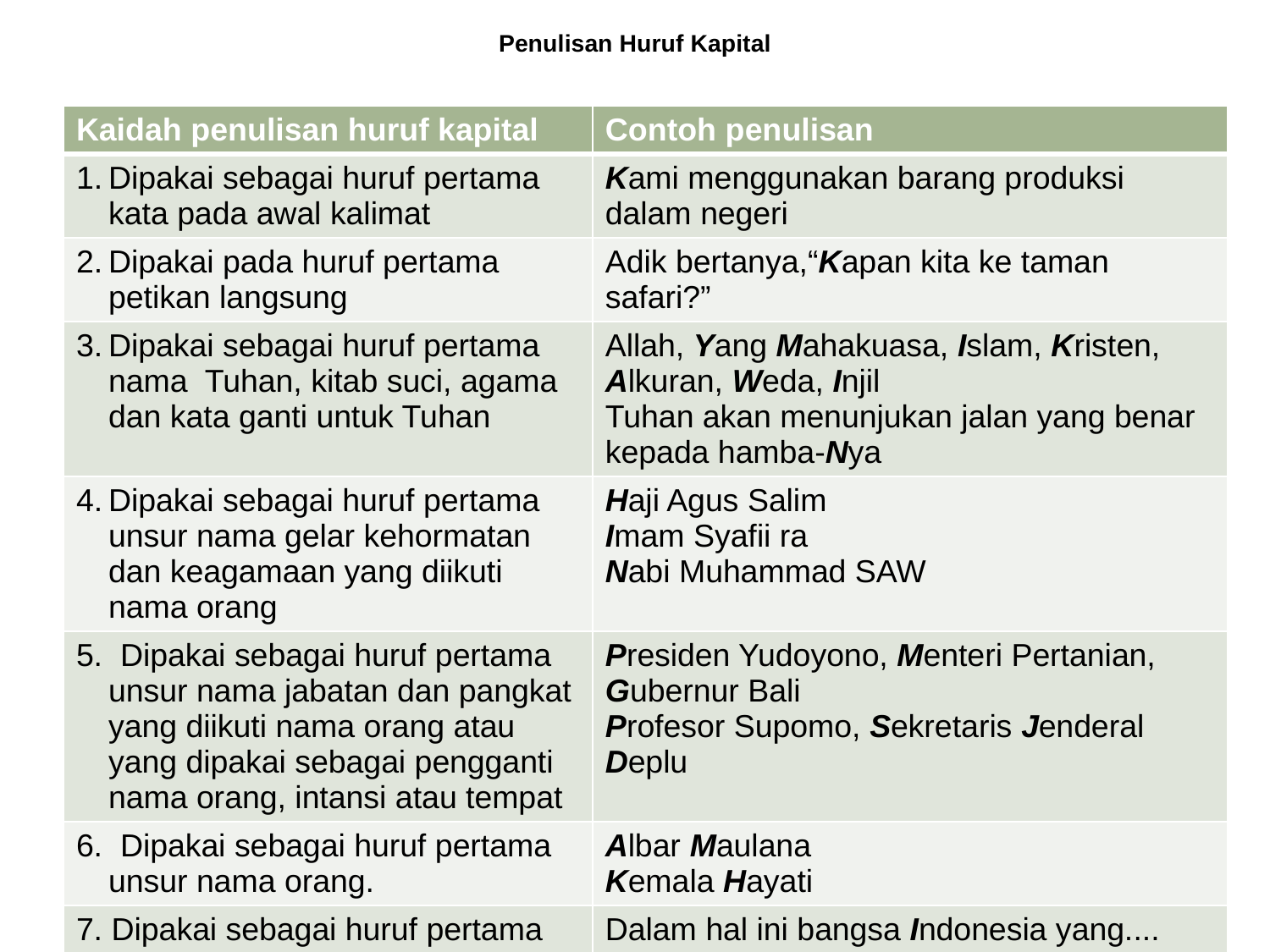

# Penulisan Huruf Kapital
| Kaidah penulisan huruf kapital | Contoh penulisan |
| --- | --- |
| Dipakai sebagai huruf pertama kata pada awal kalimat | Kami menggunakan barang produksi dalam negeri |
| Dipakai pada huruf pertama petikan langsung | Adik bertanya,“Kapan kita ke taman safari?” |
| Dipakai sebagai huruf pertama nama Tuhan, kitab suci, agama dan kata ganti untuk Tuhan | Allah, Yang Mahakuasa, Islam, Kristen, Alkuran, Weda, Injil Tuhan akan menunjukan jalan yang benar kepada hamba-Nya |
| Dipakai sebagai huruf pertama unsur nama gelar kehormatan dan keagamaan yang diikuti nama orang | Haji Agus Salim Imam Syafii ra Nabi Muhammad SAW |
| 5. Dipakai sebagai huruf pertama unsur nama jabatan dan pangkat yang diikuti nama orang atau yang dipakai sebagai pengganti nama orang, intansi atau tempat | Presiden Yudoyono, Menteri Pertanian, Gubernur Bali Profesor Supomo, Sekretaris Jenderal Deplu |
| 6. Dipakai sebagai huruf pertama unsur nama orang. | Albar Maulana Kemala Hayati |
| 7. Dipakai sebagai huruf pertama nama bangsa, suku bangsa, | Dalam hal ini bangsa Indonesia yang.... ....tempat bermukim suku Melayu sejak ..... ....memakai bahasa Spanyol sebagai .... |